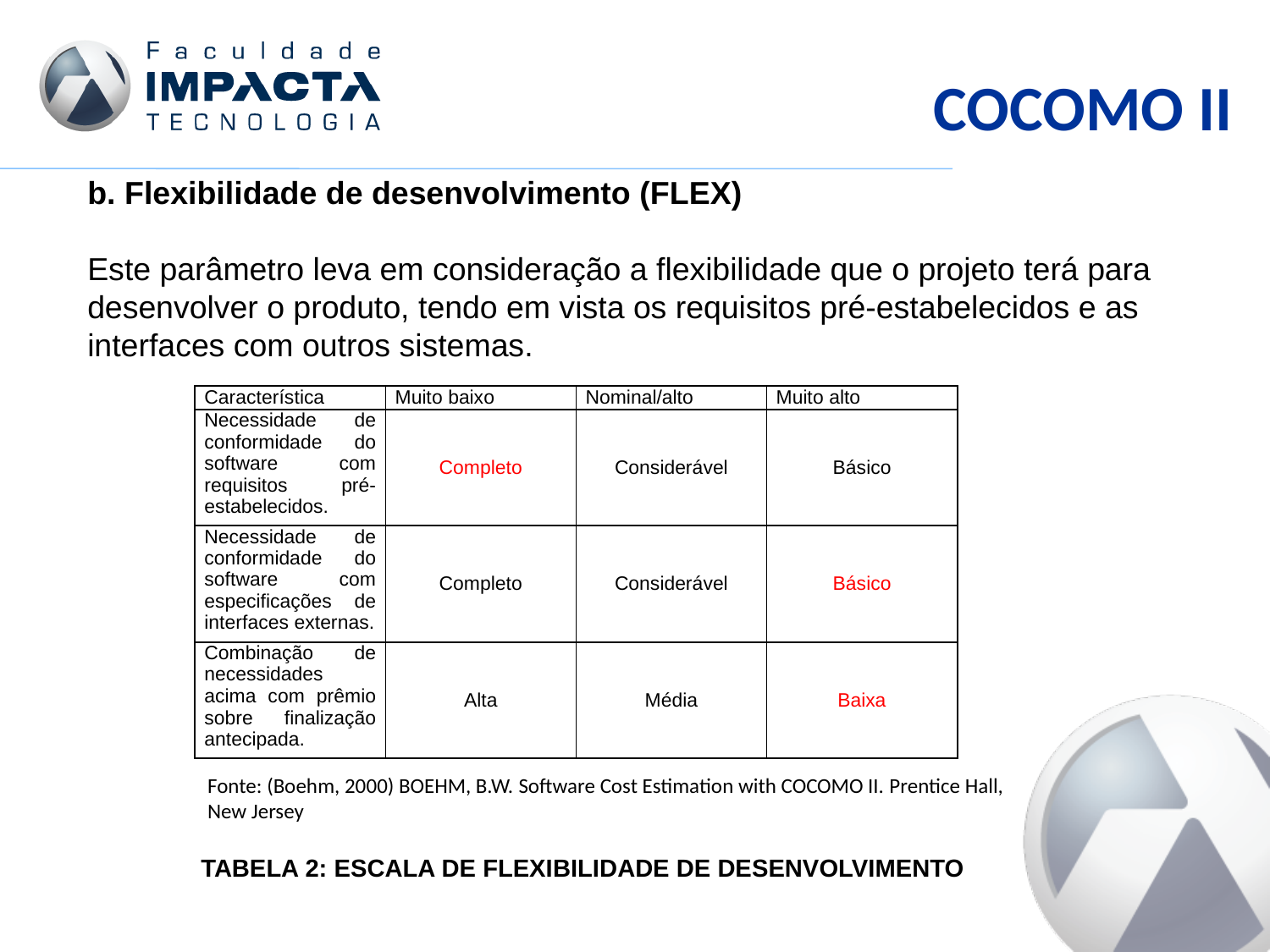

COCOMO II
b. Flexibilidade de desenvolvimento (FLEX)

Este parâmetro leva em consideração a flexibilidade que o projeto terá para desenvolver o produto, tendo em vista os requisitos pré-estabelecidos e as interfaces com outros sistemas.

| Característica | Muito baixo | Nominal/alto | Muito alto |
| --- | --- | --- | --- |
| Necessidade de conformidade do software com requisitos pré-estabelecidos. | Completo | Considerável | Básico |
| Necessidade de conformidade do software com especificações de interfaces externas. | Completo | Considerável | Básico |
| Combinação de necessidades acima com prêmio sobre finalização antecipada. | Alta | Média | Baixa |
Fonte: (Boehm, 2000) BOEHM, B.W. Software Cost Estimation with COCOMO II. Prentice Hall, New Jersey
Tabela 2: ESCALA DE FLEXIBILIDADE DE DESENVOLVIMENTO